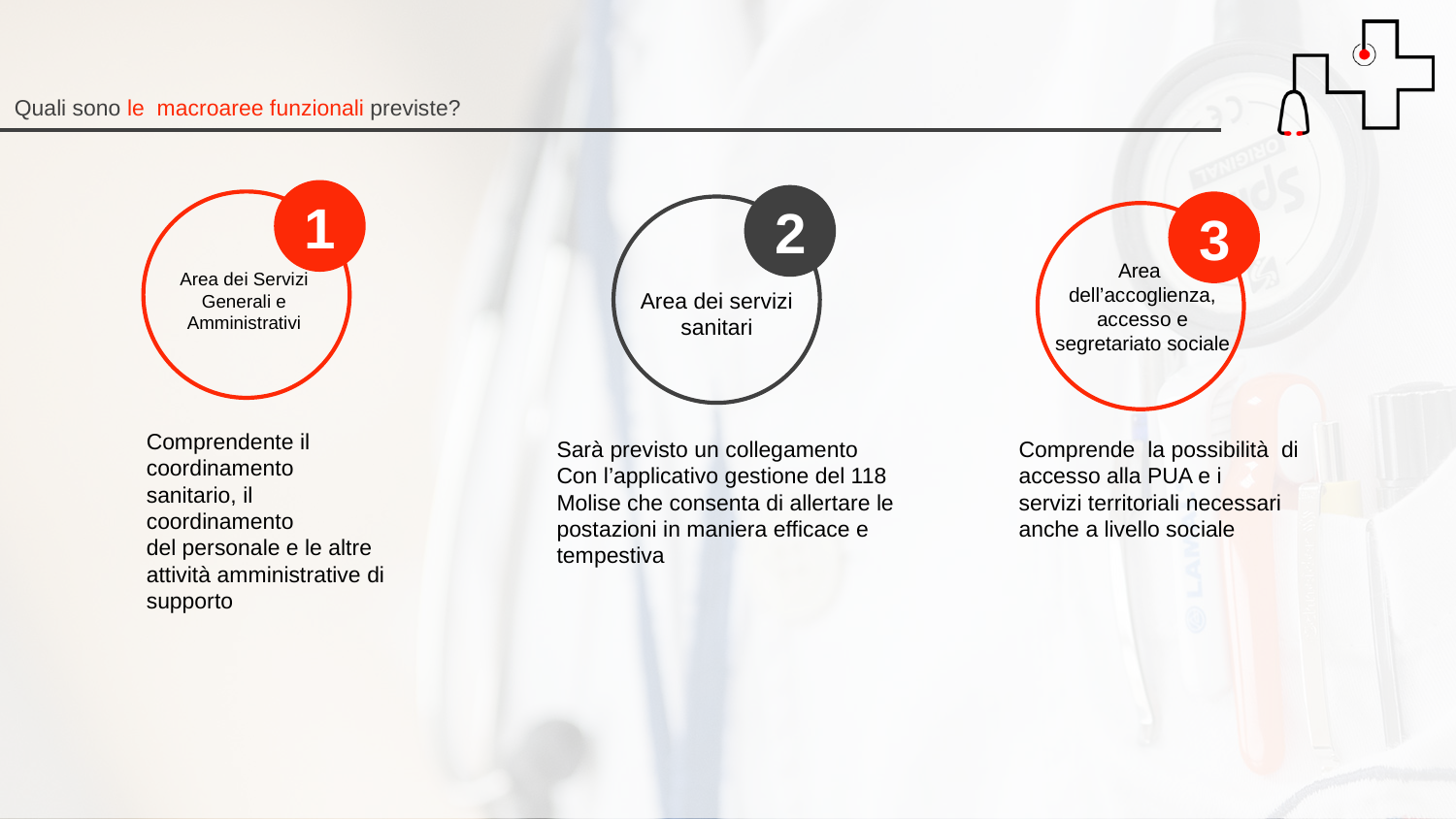

Quali sono le  macroaree funzionali previste?

1

2

3

Area
dell’accoglienza,
 accesso e
segretariato sociale
Area dei Servizi
Generali e
Amministrativi
Area dei servizi
sanitari
Comprendente il
coordinamento
sanitario, il
coordinamento
del personale e le altre attività amministrative di supporto
Sarà previsto un collegamento
Con l’applicativo gestione del 118 Molise che consenta di allertare le postazioni in maniera efficace e
tempestiva
Comprende  la possibilità  di accesso alla PUA e i
servizi territoriali necessari
anche a livello sociale